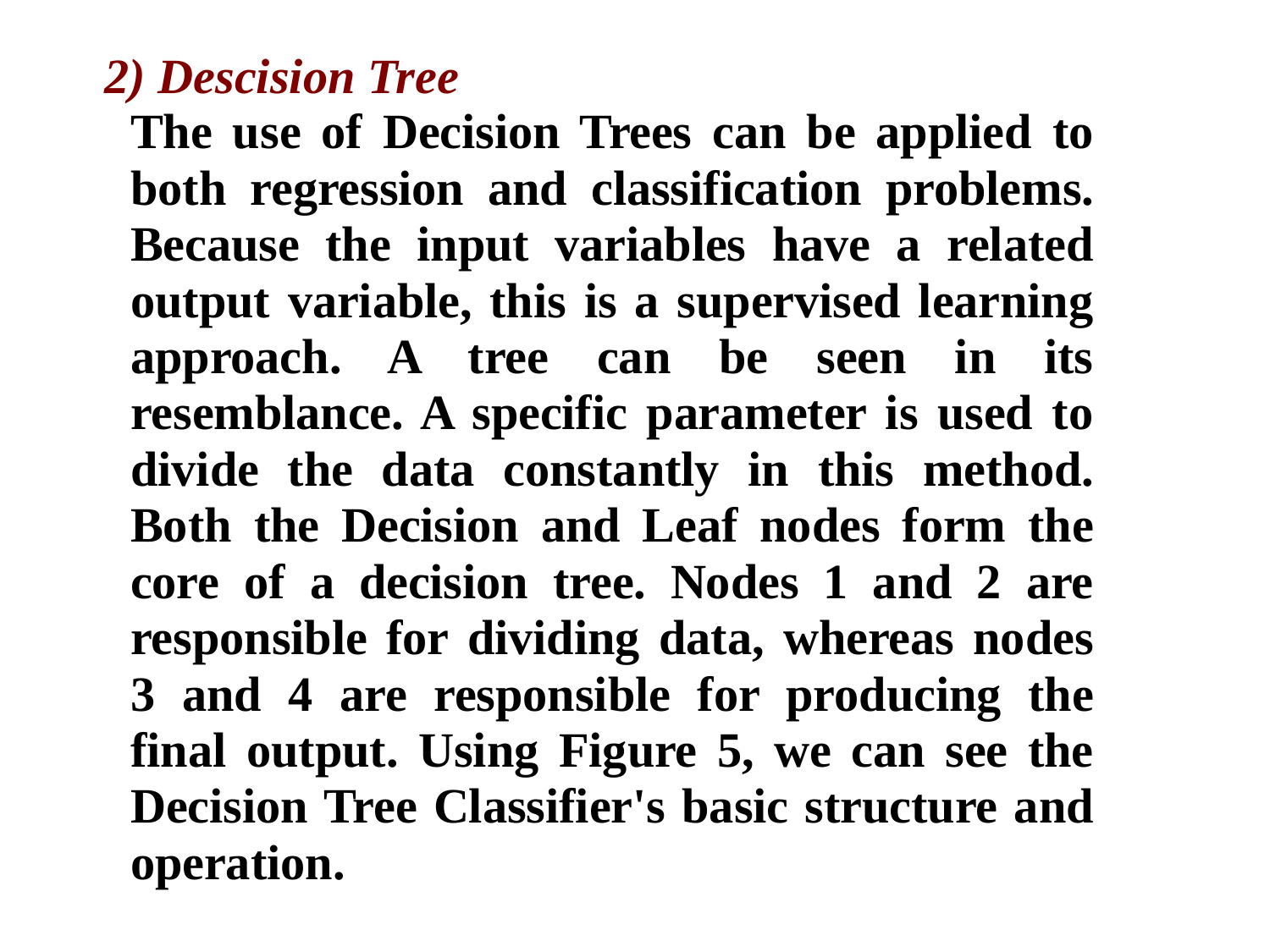

2) Descision Tree
The use of Decision Trees can be applied to both regression and classification problems. Because the input variables have a related output variable, this is a supervised learning approach. A tree can be seen in its resemblance. A specific parameter is used to divide the data constantly in this method. Both the Decision and Leaf nodes form the core of a decision tree. Nodes 1 and 2 are responsible for dividing data, whereas nodes 3 and 4 are responsible for producing the final output. Using Figure 5, we can see the Decision Tree Classifier's basic structure and operation.